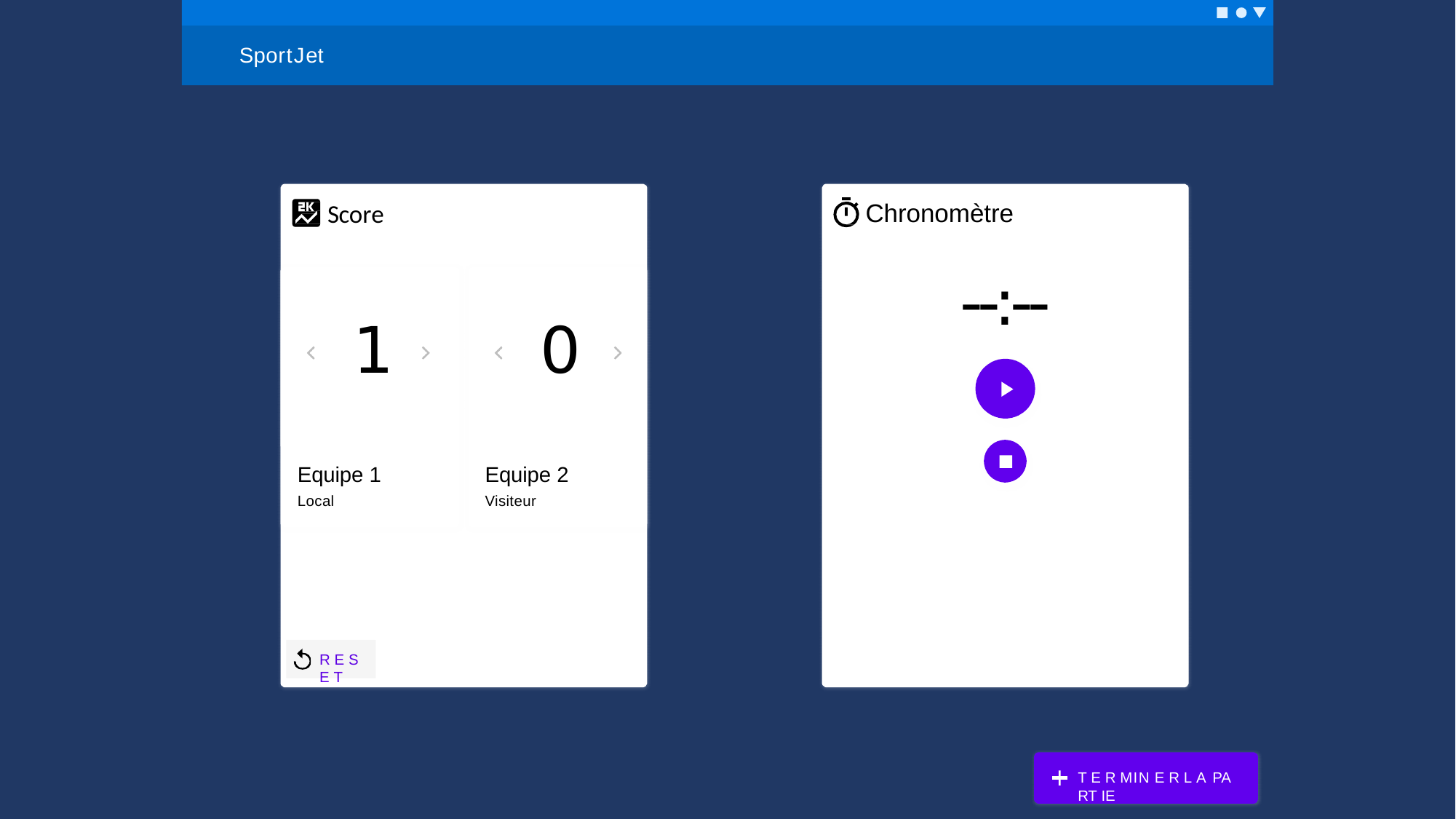

SportJet

Chronomètre

--:--

# Score

1
0

Equipe 1
Local
Equipe 2
Visiteur

R E S E T

T E R MIN E R L A PA RT IE